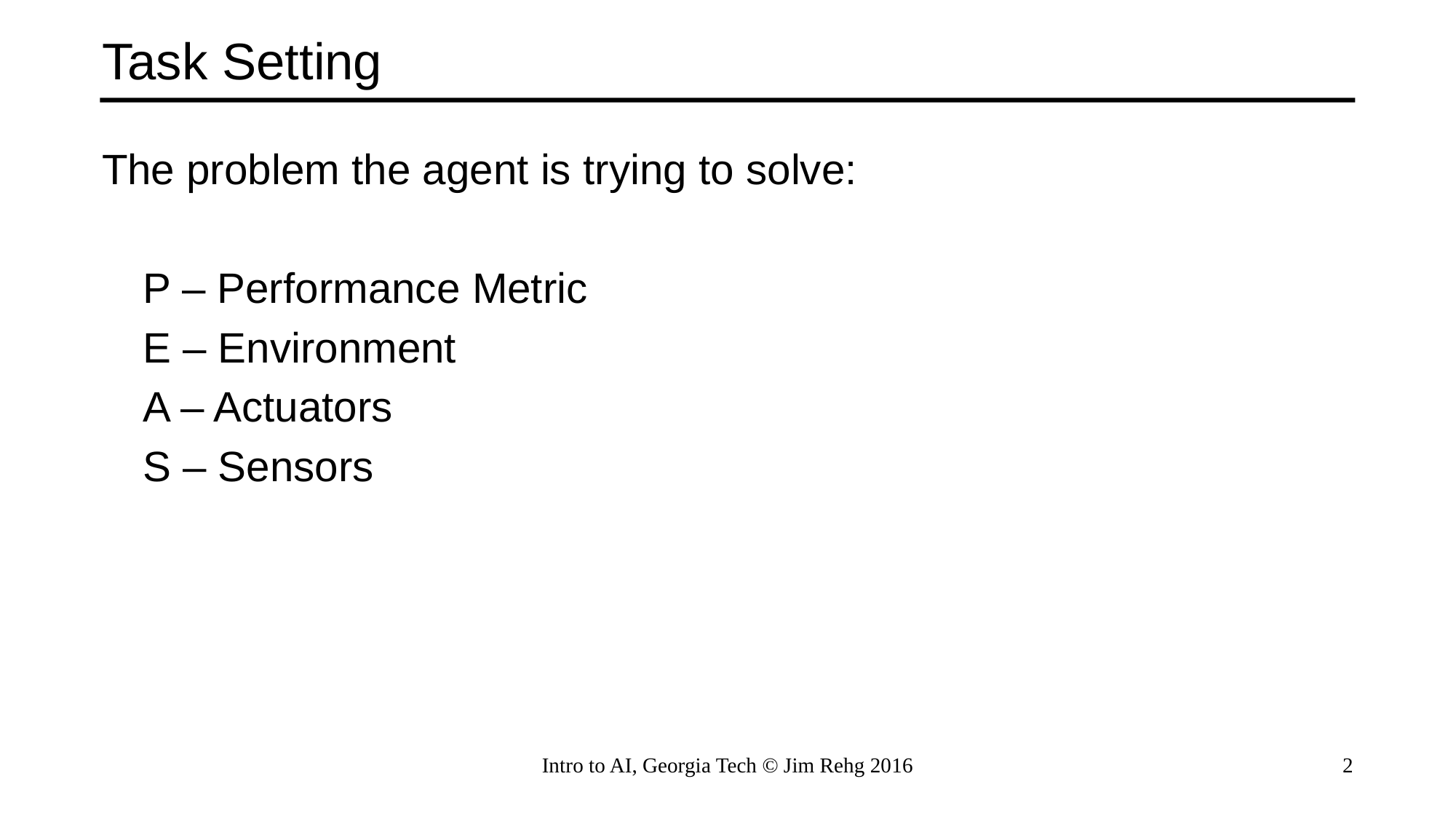

# Task Setting
The problem the agent is trying to solve:

	P – Performance Metric
	E – Environment
	A – Actuators
	S – Sensors
Intro to AI, Georgia Tech © Jim Rehg 2016
2